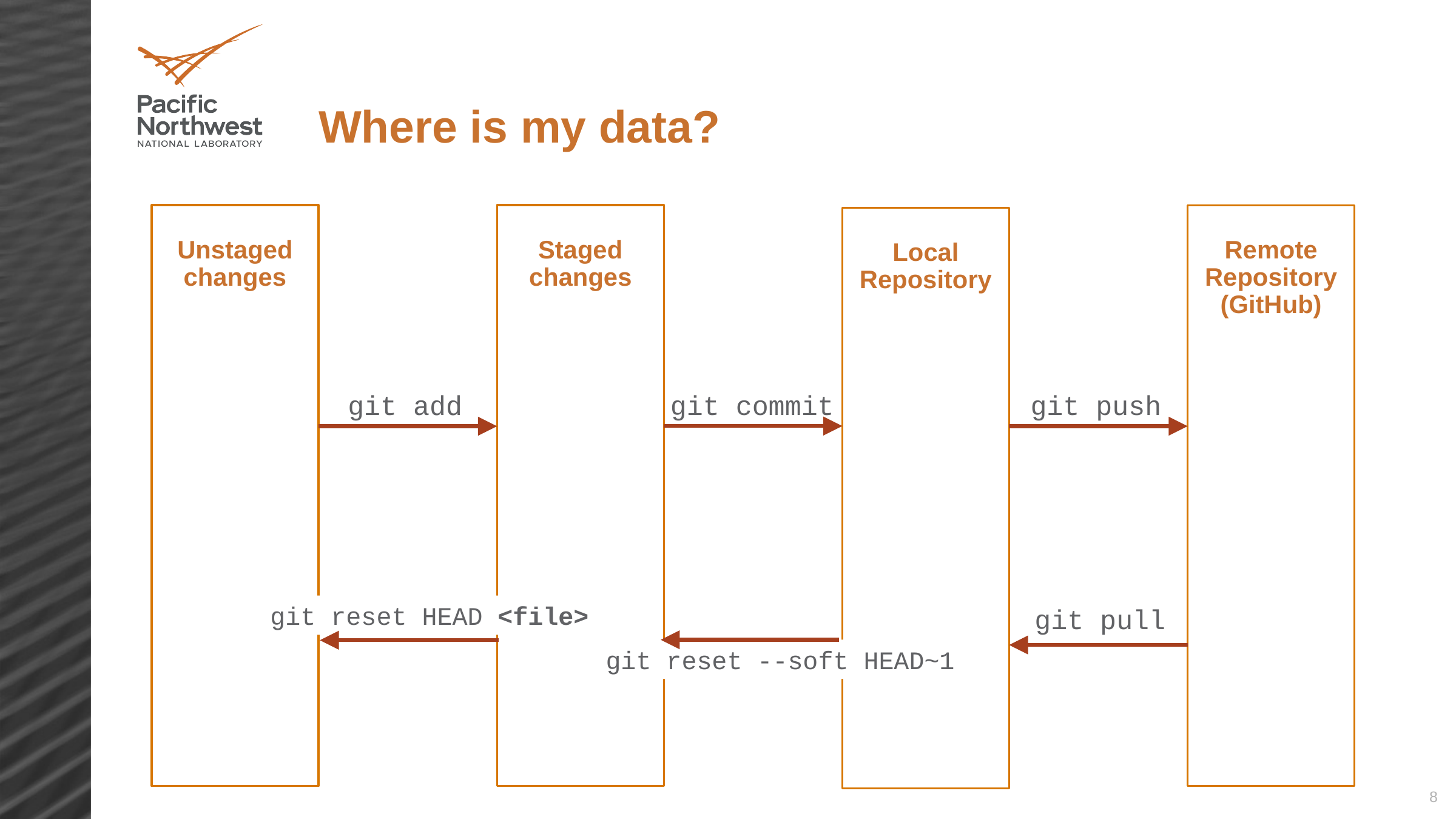

# Where is my data?
Staged changes

Unstaged changes

Remote Repository
(GitHub)

Local Repository

git add
git commit
git push
git reset HEAD <file>
git pull
git reset --soft HEAD~1
8